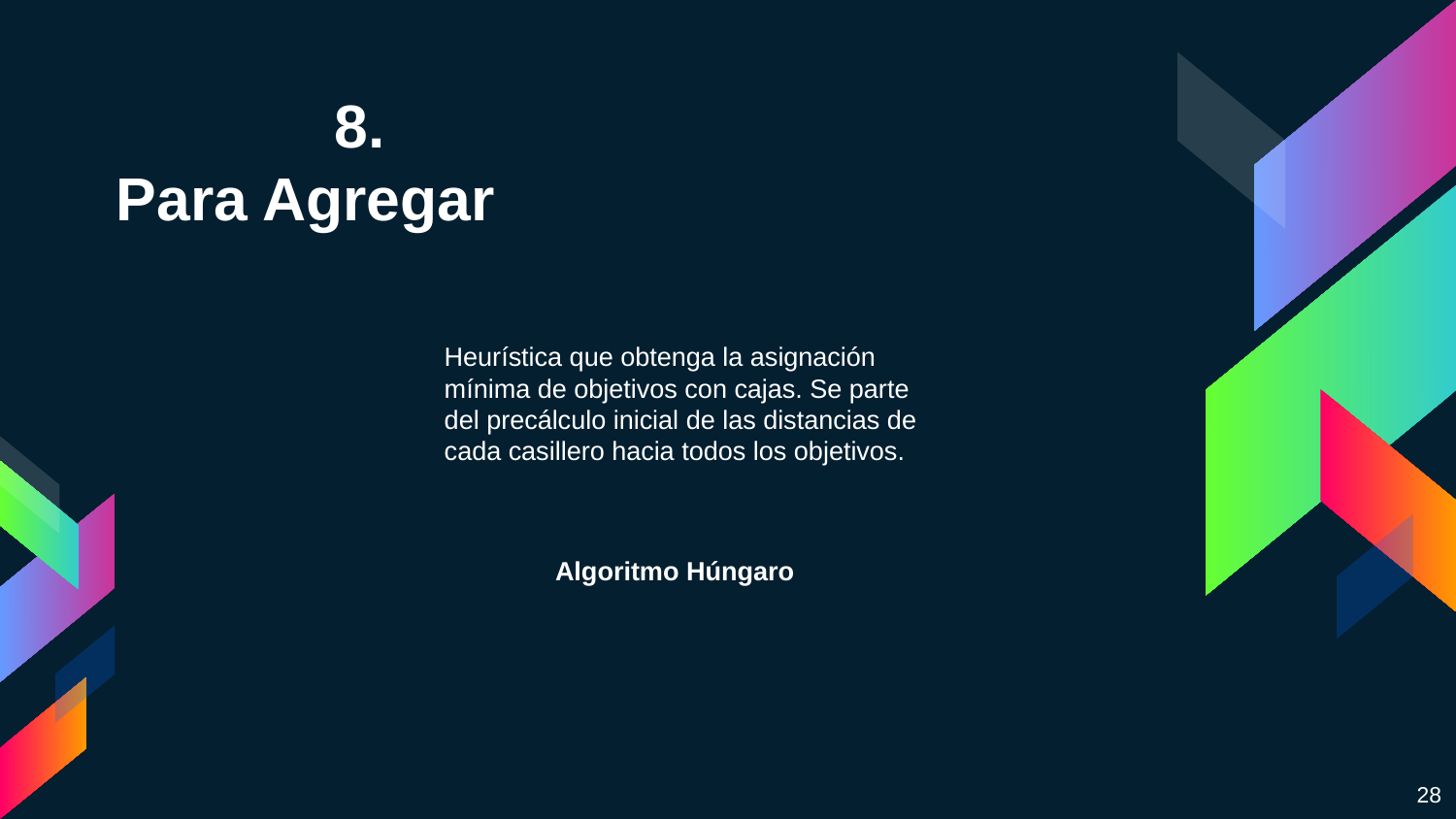

# 8.
Para Agregar
Heurística que obtenga la asignación mínima de objetivos con cajas. Se parte del precálculo inicial de las distancias de cada casillero hacia todos los objetivos.
Algoritmo Húngaro
28